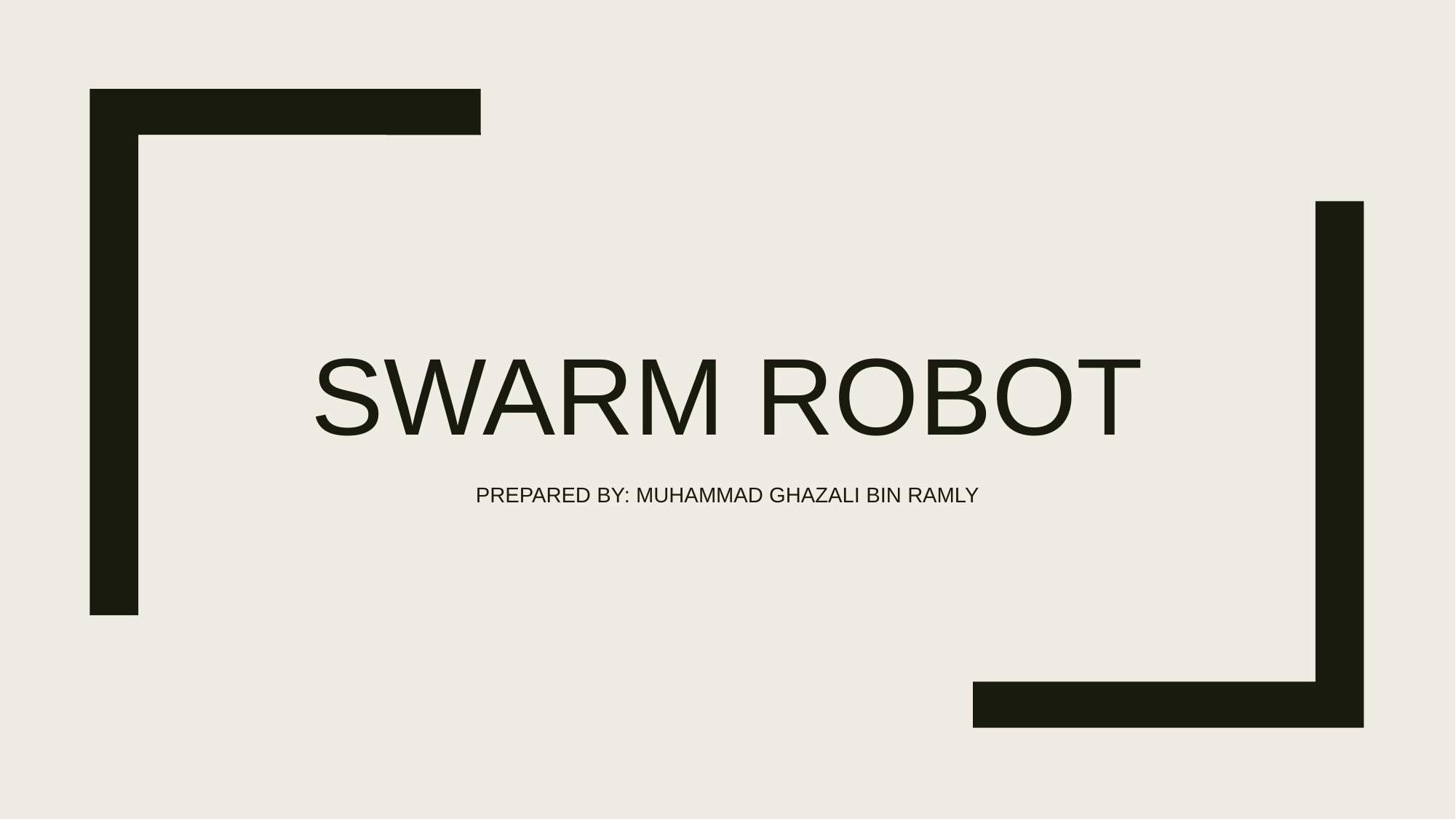

# Swarm robot
PREPARED BY: MUHAMMAD GHAZALI BIN RAMLY